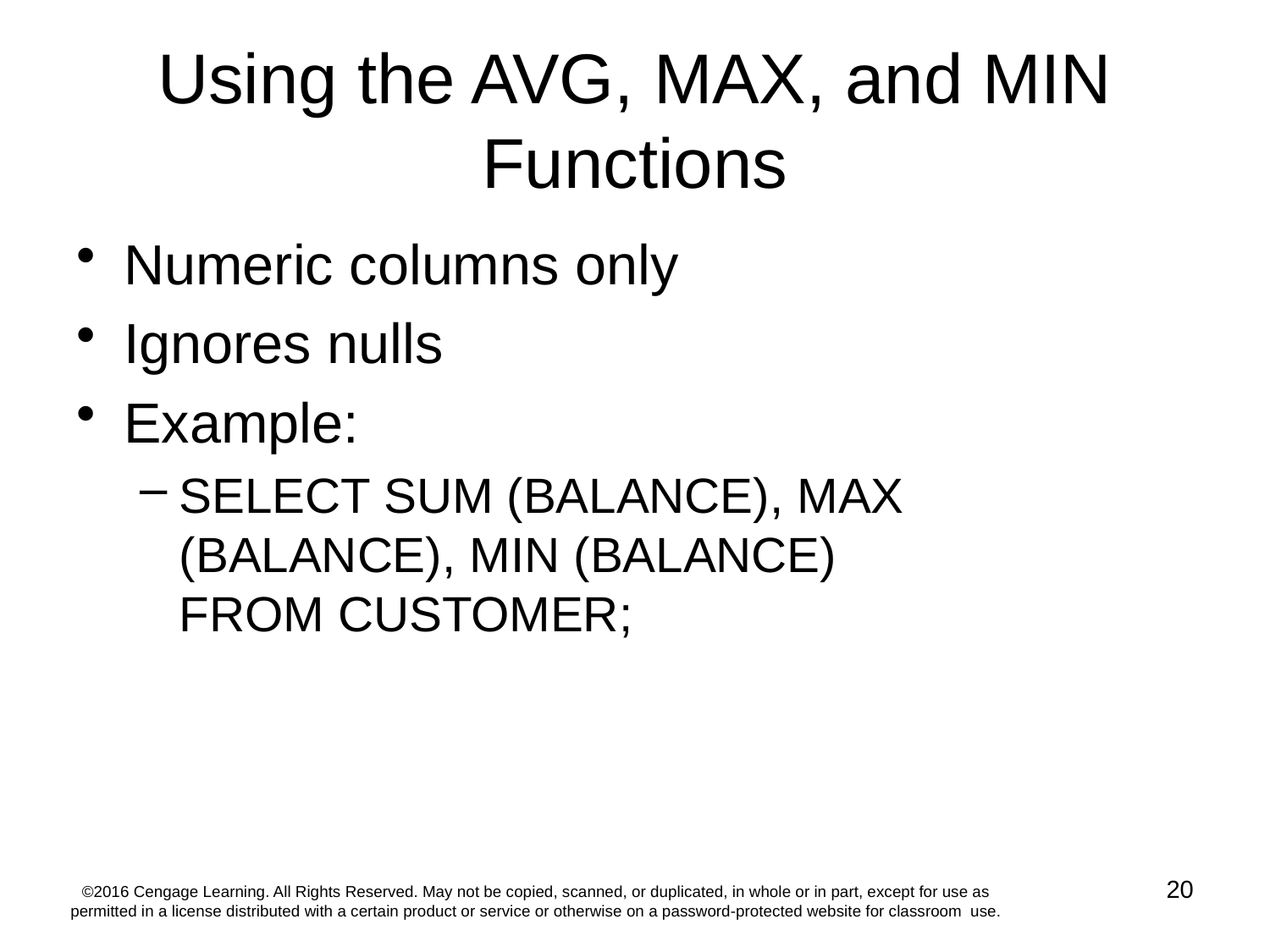

# Using the AVG, MAX, and MIN Functions
Numeric columns only
Ignores nulls
Example:
SELECT SUM (BALANCE), MAX (BALANCE), MIN (BALANCE)
FROM CUSTOMER;
20
©2016 Cengage Learning. All Rights Reserved. May not be copied, scanned, or duplicated, in whole or in part, except for use as permitted in a license distributed with a certain product or service or otherwise on a password-protected website for classroom  use.